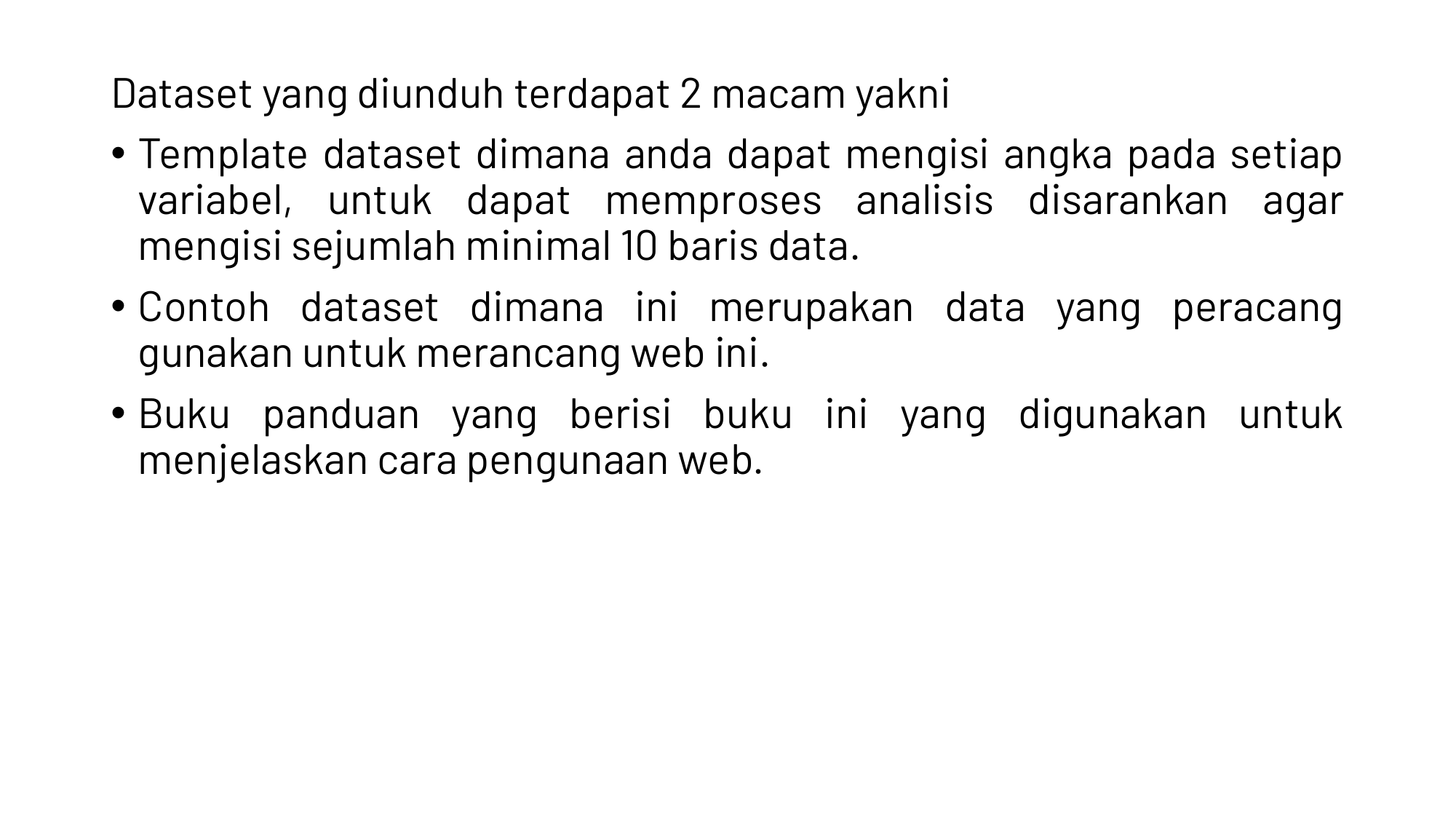

Dataset yang diunduh terdapat 2 macam yakni
Template dataset dimana anda dapat mengisi angka pada setiap variabel, untuk dapat memproses analisis disarankan agar mengisi sejumlah minimal 10 baris data.
Contoh dataset dimana ini merupakan data yang peracang gunakan untuk merancang web ini.
Buku panduan yang berisi buku ini yang digunakan untuk menjelaskan cara pengunaan web.